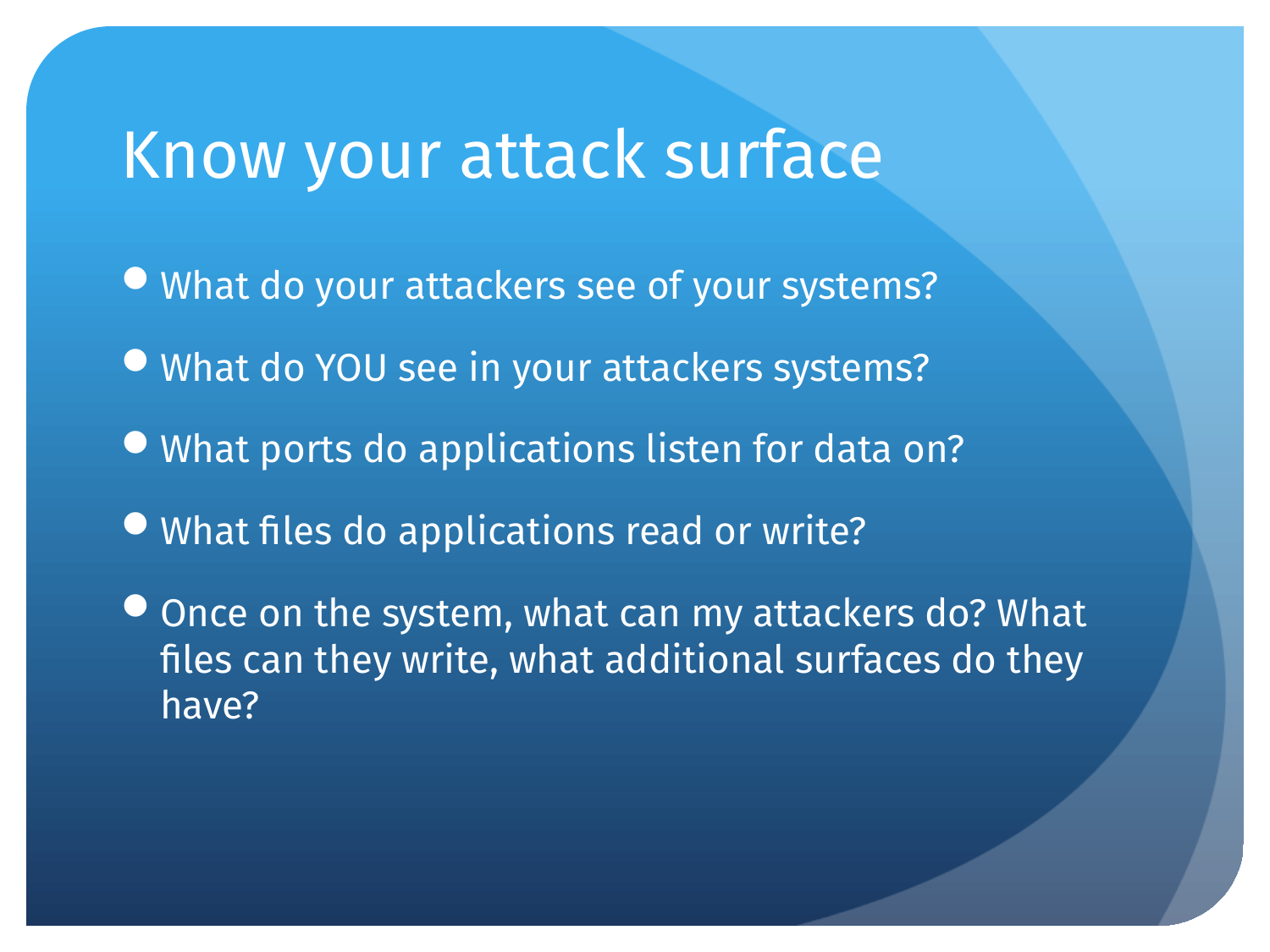

# Know your attack surface
What do your attackers see of your systems?
What do YOU see in your attackers systems?
What ports do applications listen for data on?
What files do applications read or write?
Once on the system, what can my attackers do? What files can they write, what additional surfaces do they have?